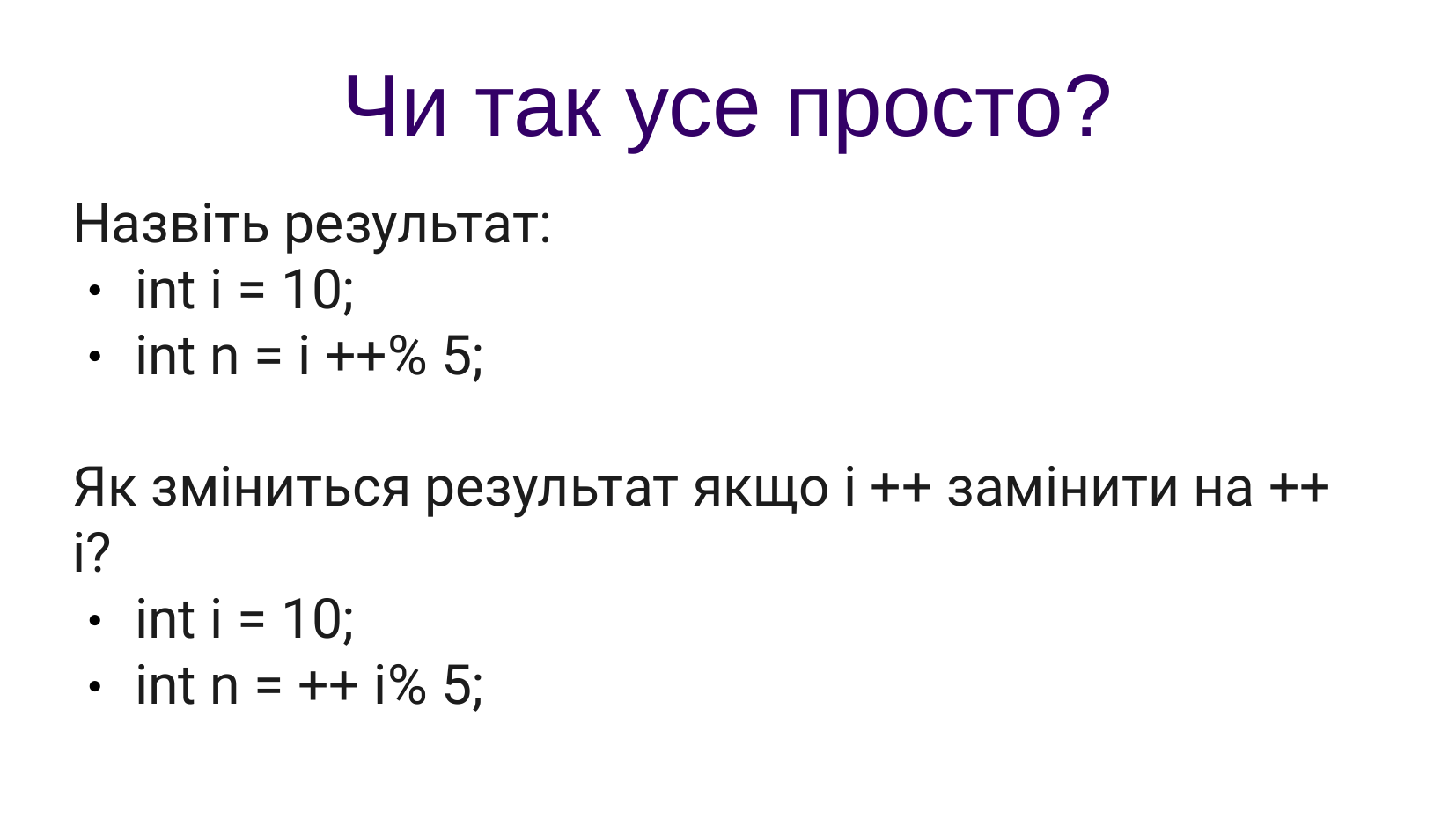

Чи так усе просто?
Назвіть результат:
int i = 10;
int n = i ++% 5;

Як зміниться результат якщо i ++ замінити на ++ i?
int i = 10;
int n = ++ i% 5;